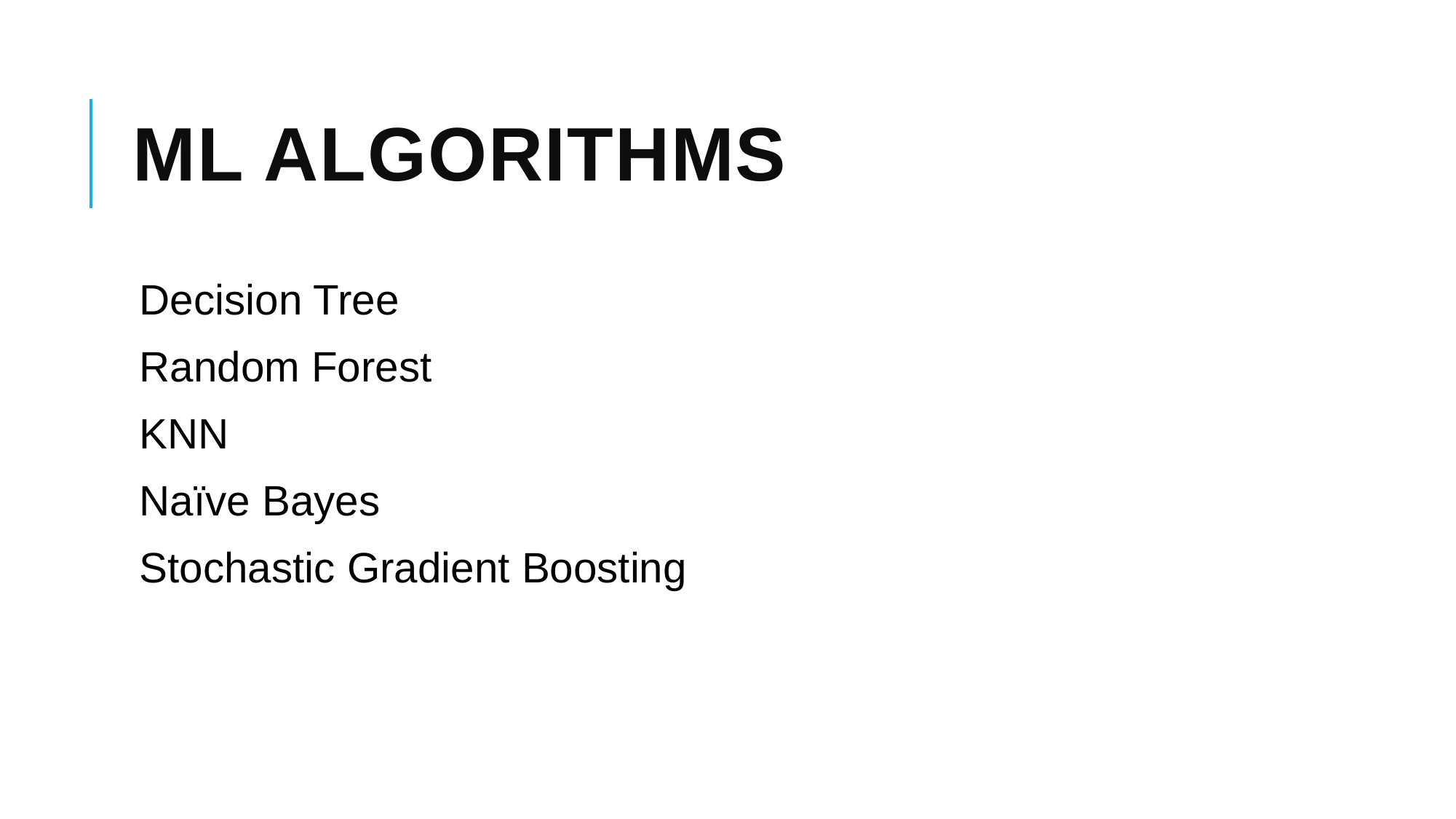

# ML algorithms
Decision Tree
Random Forest
KNN
Naïve Bayes
Stochastic Gradient Boosting